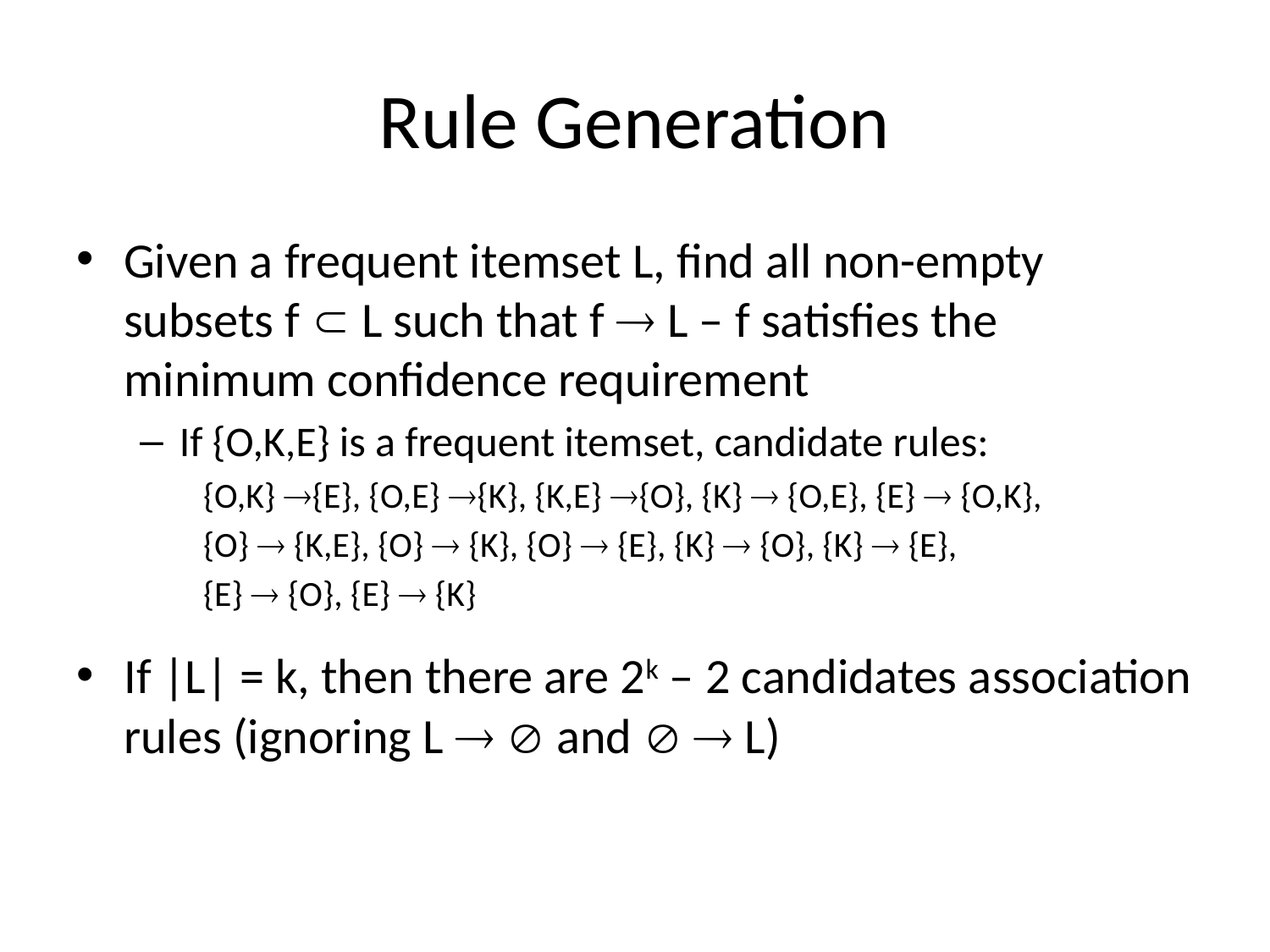

# Rule Generation
Given a frequent itemset L, find all non-empty subsets f ⊂ L such that f → L – f satisfies the minimum confidence requirement
If {O,K,E} is a frequent itemset, candidate rules:
{O,K} →{E}, {O,E} →{K}, {K,E} →{O}, {K} → {O,E}, {E} → {O,K},
{O} → {K,E}, {O} → {K}, {O} → {E}, {K} → {O}, {K} → {E},
{E} → {O}, {E} → {K}
If |L| = k, then there are 2k – 2 candidates association rules (ignoring L → ∅ and ∅ → L)